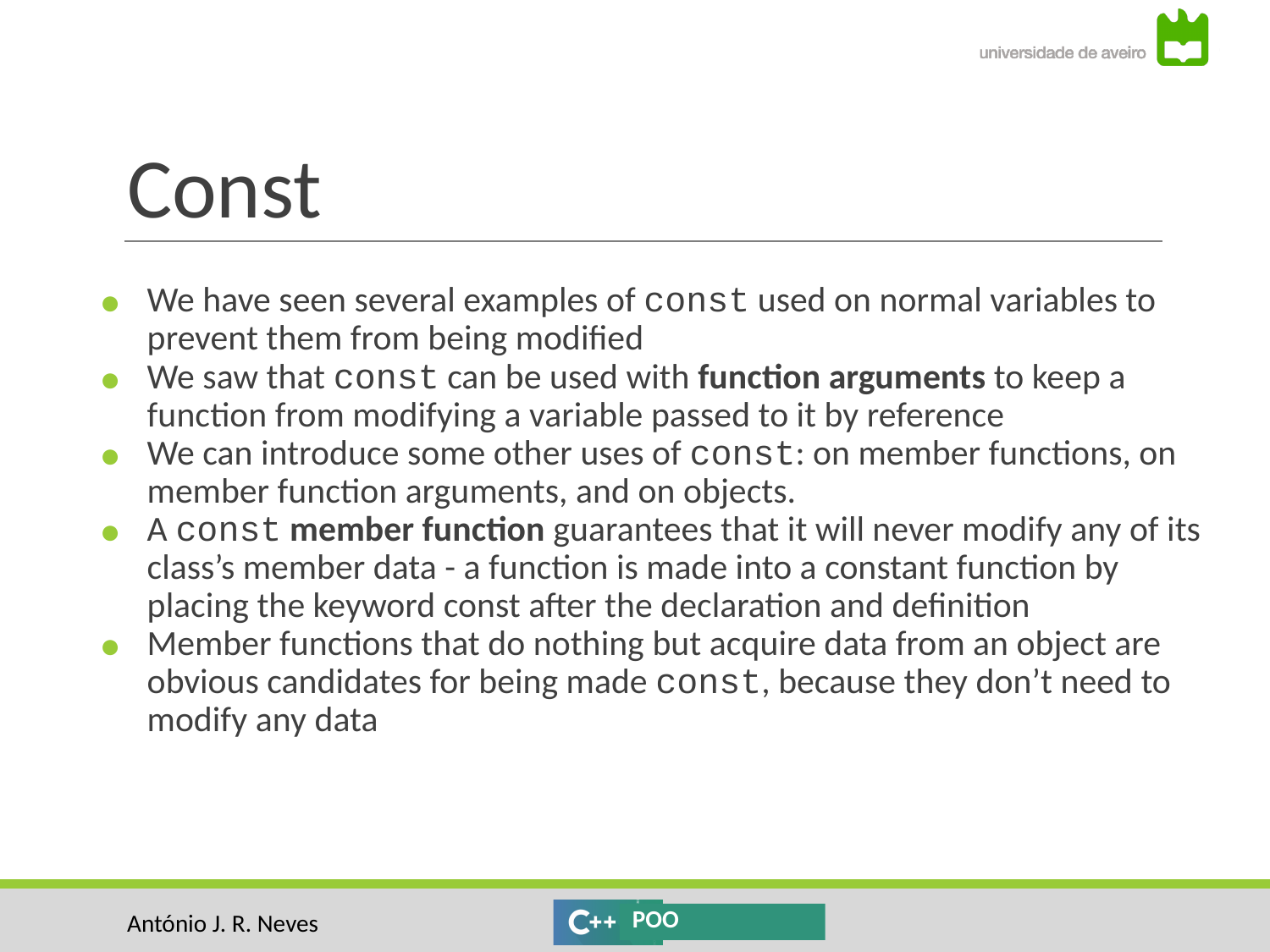

# Const
We have seen several examples of const used on normal variables to prevent them from being modified
We saw that const can be used with function arguments to keep a function from modifying a variable passed to it by reference
We can introduce some other uses of const: on member functions, on member function arguments, and on objects.
A const member function guarantees that it will never modify any of its class’s member data - a function is made into a constant function by placing the keyword const after the declaration and definition
Member functions that do nothing but acquire data from an object are obvious candidates for being made const, because they don’t need to modify any data